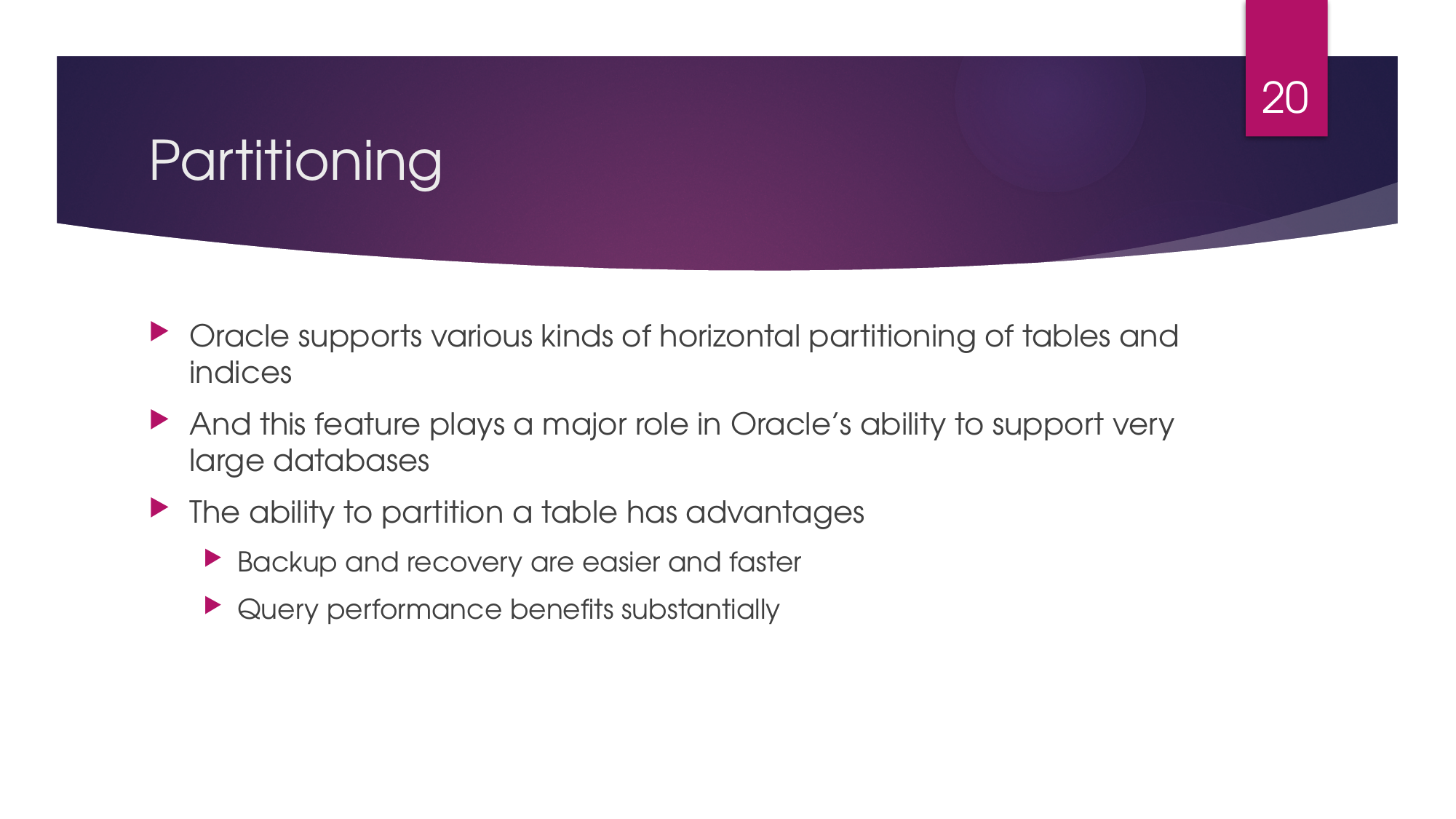

20
# Partitioning
Oracle supports various kinds of horizontal partitioning of tables and indices
And this feature plays a major role in Oracle’s ability to support very large databases
The ability to partition a table has advantages
Backup and recovery are easier and faster
Query performance benefits substantially